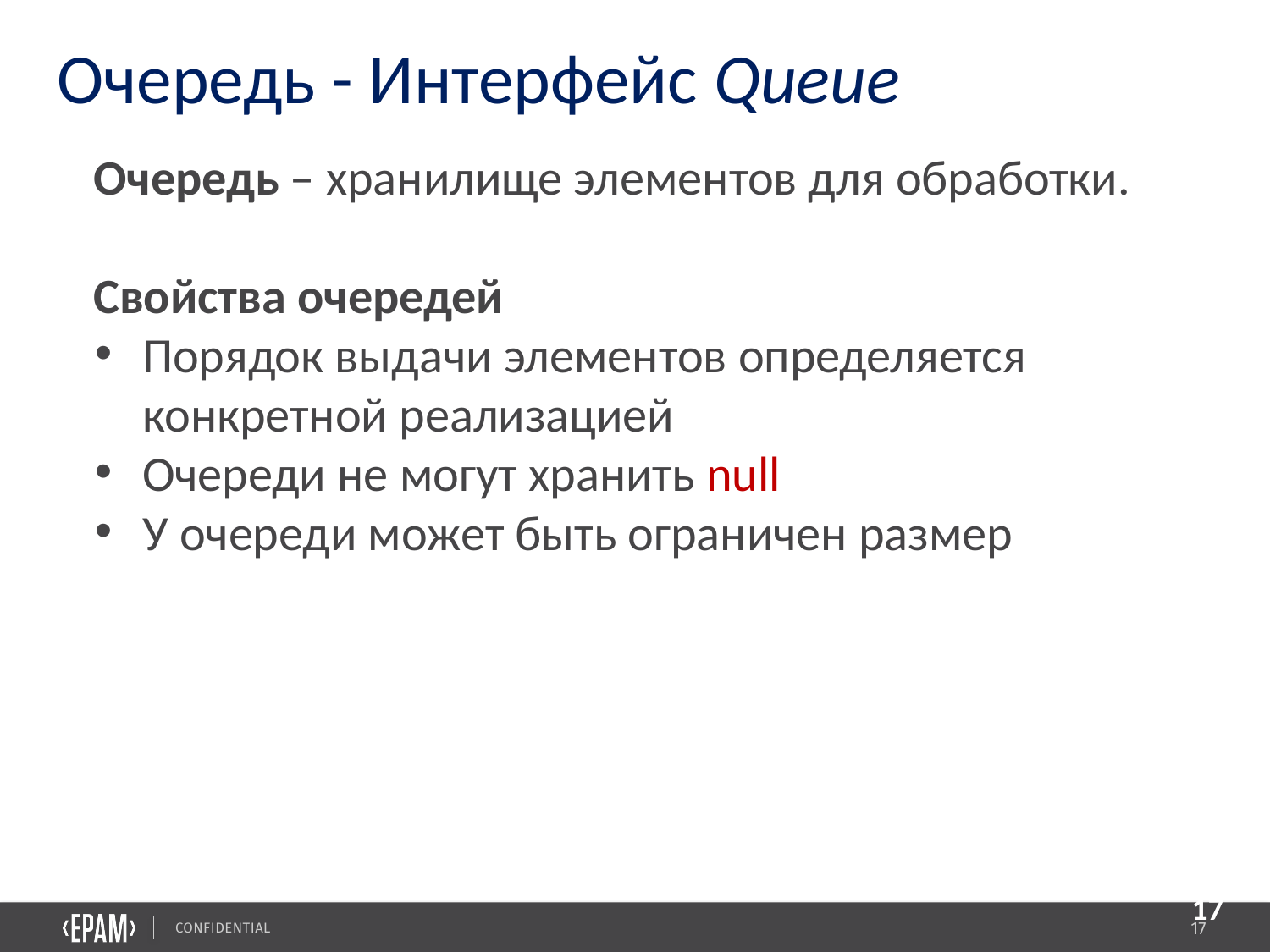

Очередь - Интерфейс Queue
Очередь – хранилище элементов для обработки.

Свойства очередей
Порядок выдачи элементов определяется конкретной реализацией
Очереди не могут хранить null
У очереди может быть ограничен размер

17